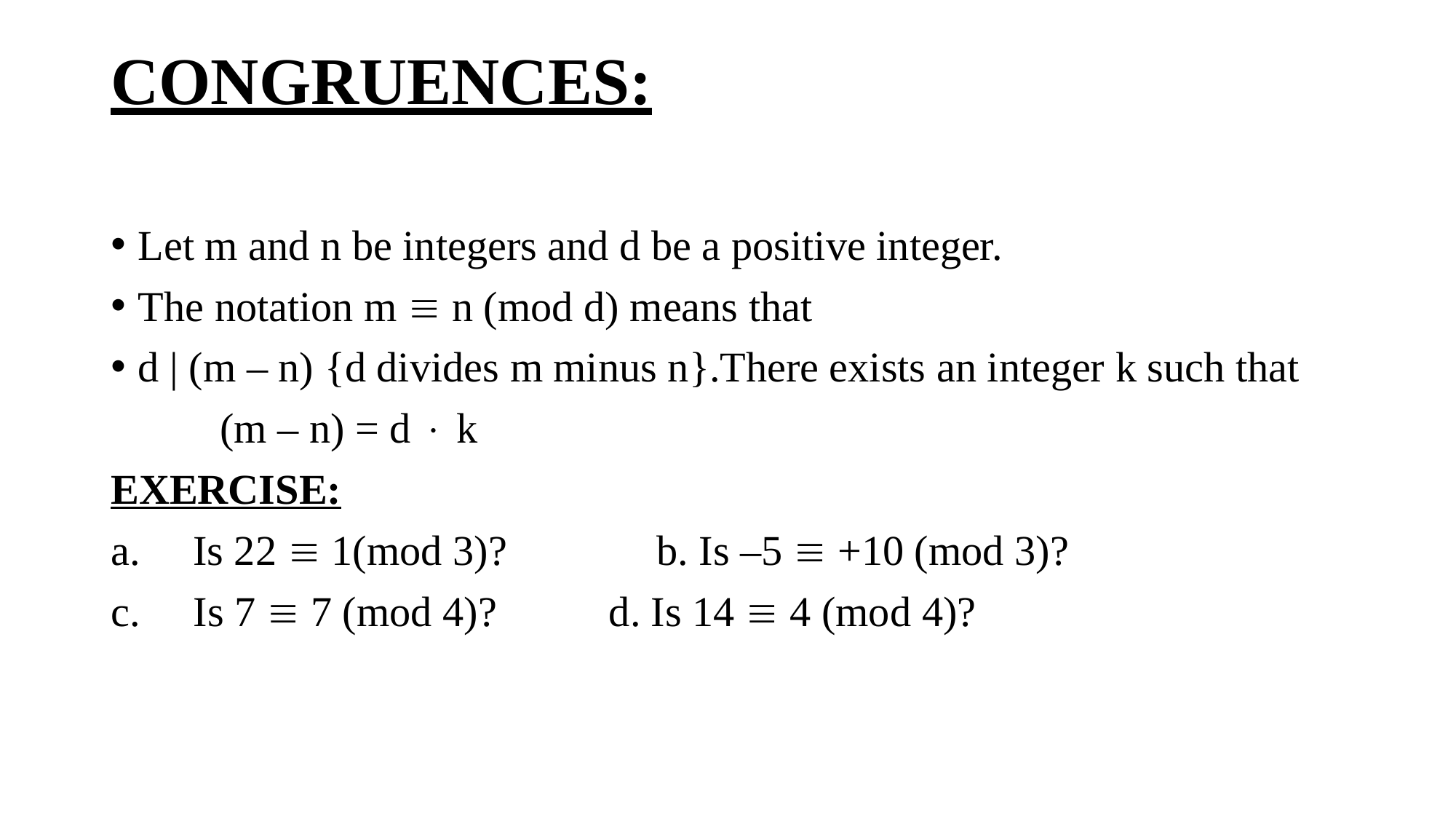

# CONGRUENCES:
Let m and n be integers and d be a positive integer.
The notation m ≡ n (mod d) means that
d | (m – n) {d divides m minus n}.There exists an integer k such that
	(m – n) = d ⋅ k
EXERCISE:
a.     Is 22 ≡ 1(mod 3)?		b. Is –5 ≡ +10 (mod 3)?
  Is 7 ≡ 7 (mod 4)?		d. Is 14 ≡ 4 (mod 4)?